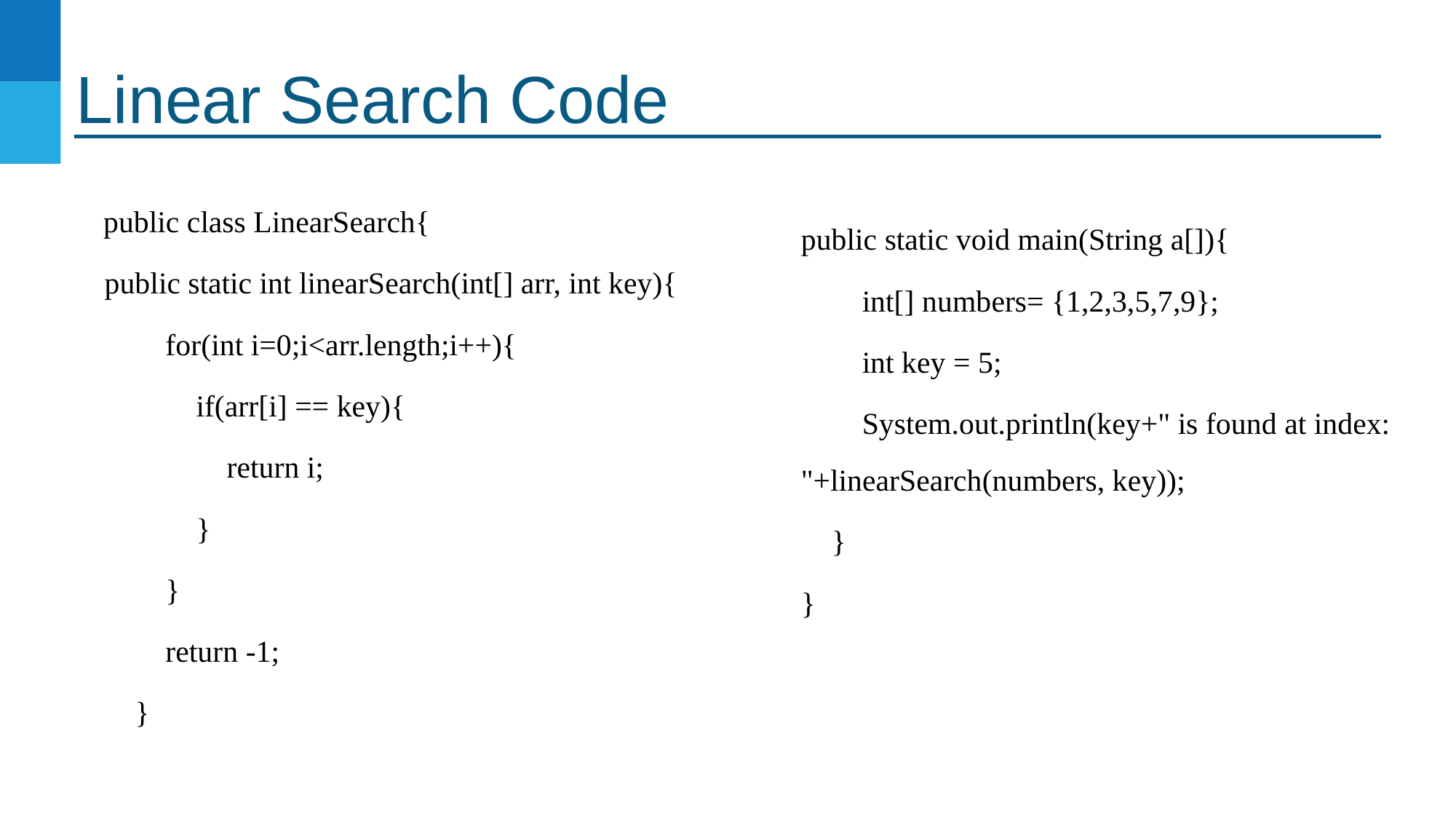

# Linear Search Code
       public class LinearSearch{
public static int linearSearch(int[] arr, int key){
        for(int i=0;i<arr.length;i++){
            if(arr[i] == key){
                return i;
            }
        }
        return -1;
    }

public static void main(String a[]){
        int[] numbers= {1,2,3,5,7,9};
        int key = 5;
        System.out.println(key+" is found at index: "+linearSearch(numbers, key));
    }
}